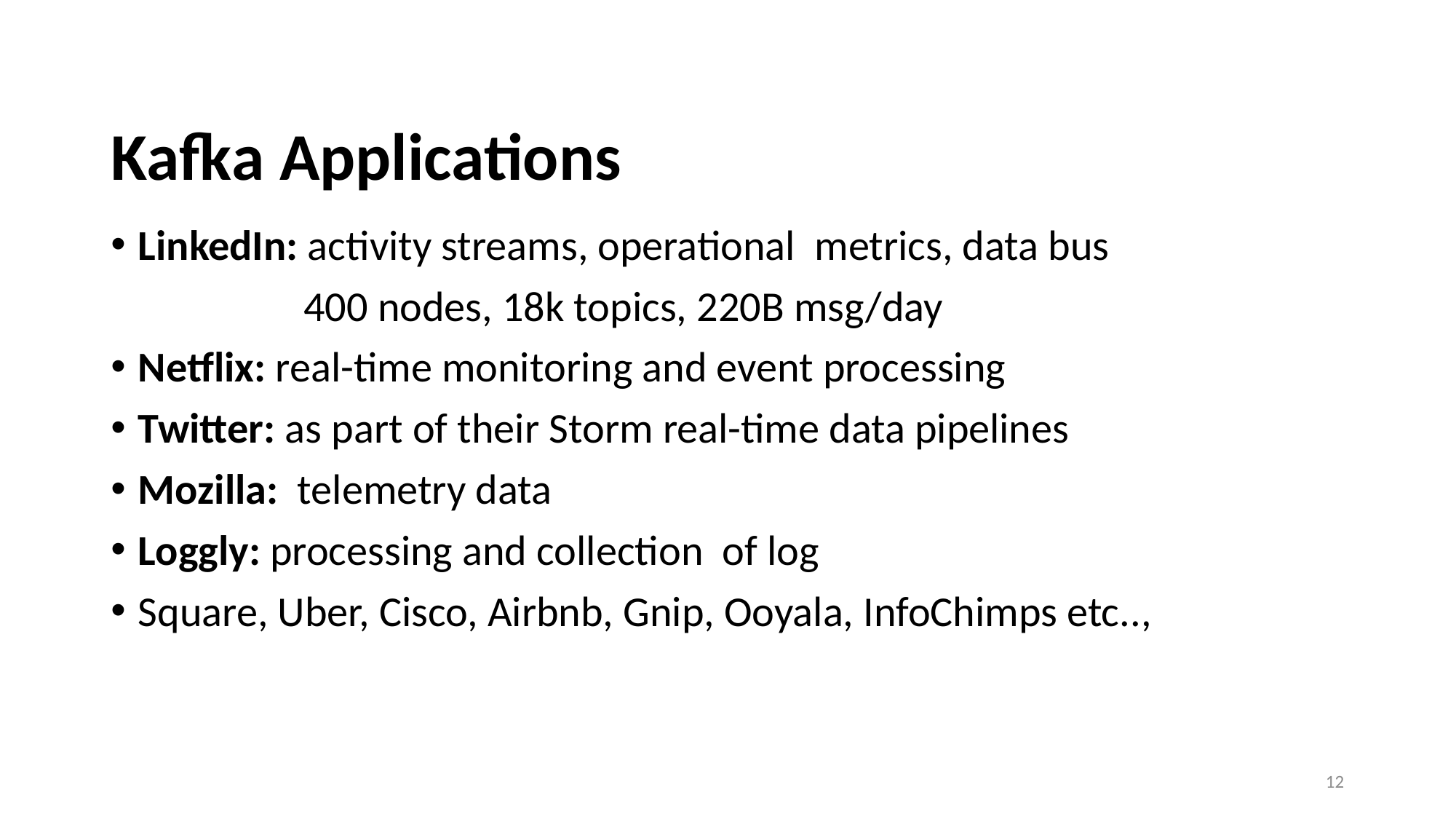

# Kafka Applications
LinkedIn: activity streams, operational  metrics, data bus
                    400 nodes, 18k topics, 220B msg/day
Netflix: real-time monitoring and event processing
Twitter: as part of their Storm real-time data pipelines
Mozilla:  telemetry data
Loggly: processing and collection  of log
Square, Uber, Cisco, Airbnb, Gnip, Ooyala, InfoChimps etc..,
12